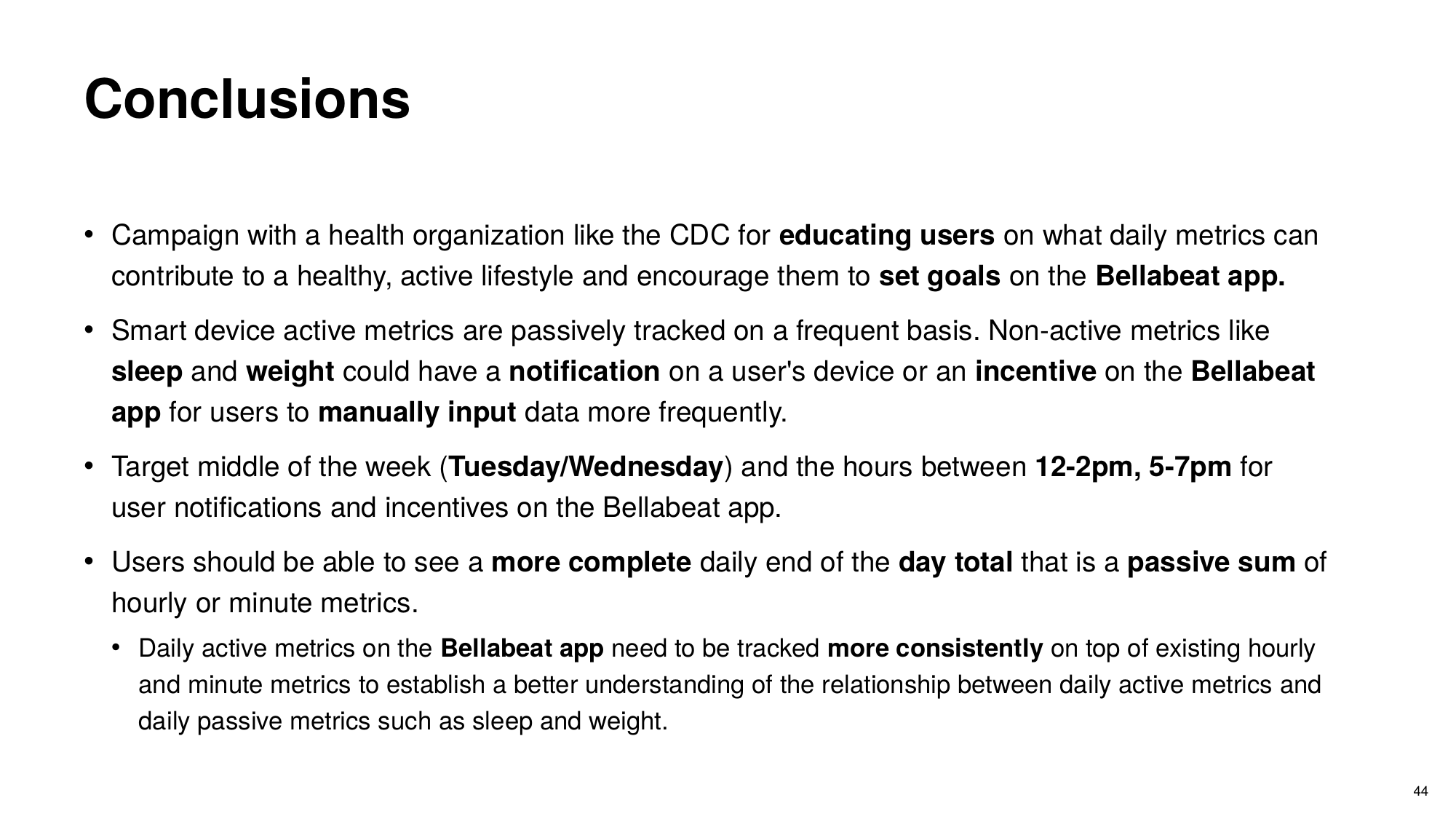

# Conclusions
Campaign with a health organization like the CDC for educating users on what daily metrics can contribute to a healthy, active lifestyle and encourage them to set goals on the Bellabeat app.
Smart device active metrics are passively tracked on a frequent basis. Non-active metrics like sleep and weight could have a notification on a user's device or an incentive on the Bellabeat app for users to manually input data more frequently.
Target middle of the week (Tuesday/Wednesday) and the hours between 12-2pm, 5-7pm for user notifications and incentives on the Bellabeat app.
Users should be able to see a more complete daily end of the day total that is a passive sum of hourly or minute metrics.
Daily active metrics on the Bellabeat app need to be tracked more consistently on top of existing hourly and minute metrics to establish a better understanding of the relationship between daily active metrics and daily passive metrics such as sleep and weight.

44